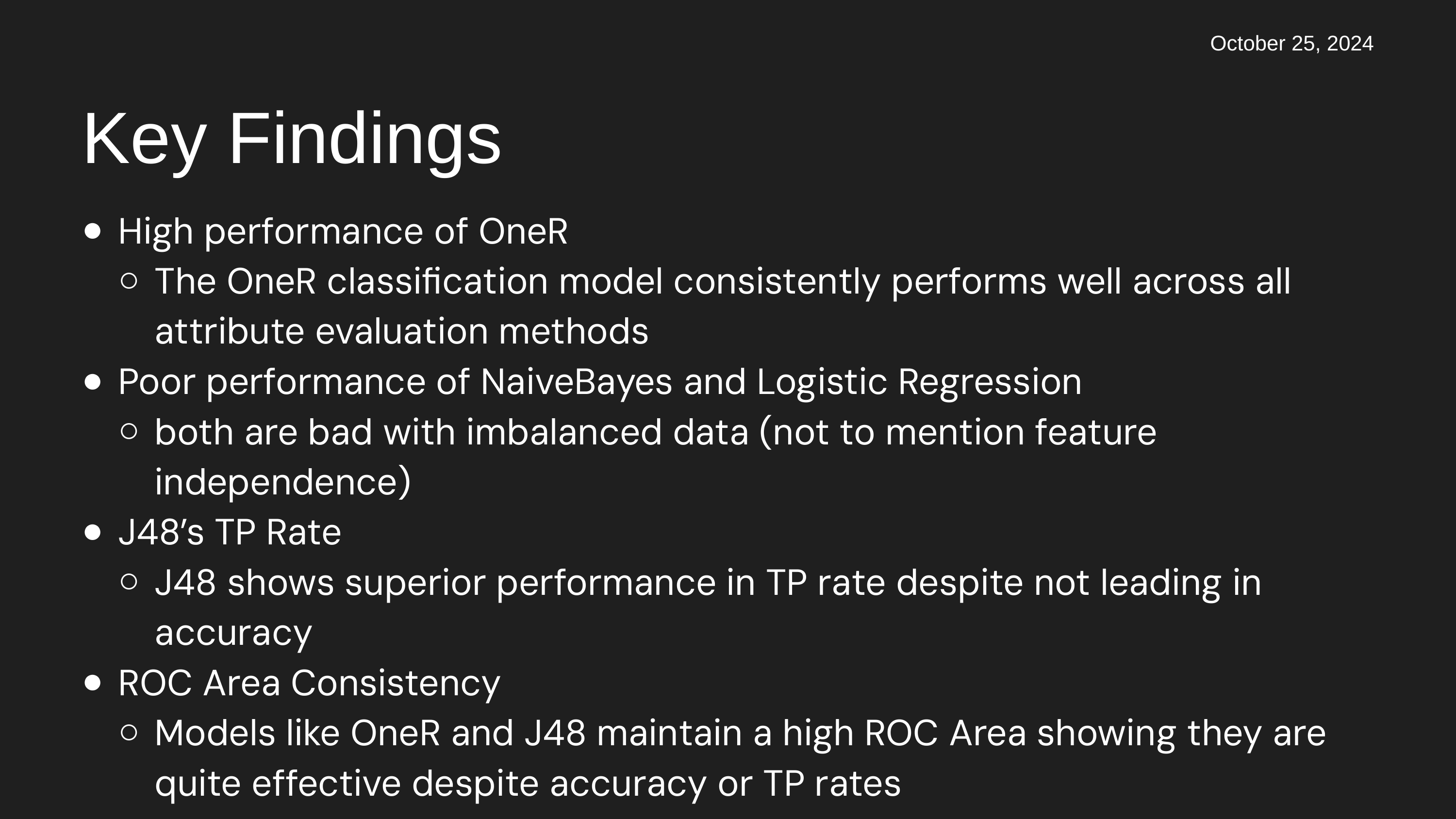

October 25, 2024
Key Findings

High performance of OneR
The OneR classification model consistently performs well across all attribute evaluation methods
Poor performance of NaiveBayes and Logistic Regression
both are bad with imbalanced data (not to mention feature independence)
J48’s TP Rate
J48 shows superior performance in TP rate despite not leading in accuracy
ROC Area Consistency
Models like OneR and J48 maintain a high ROC Area showing they are quite effective despite accuracy or TP rates